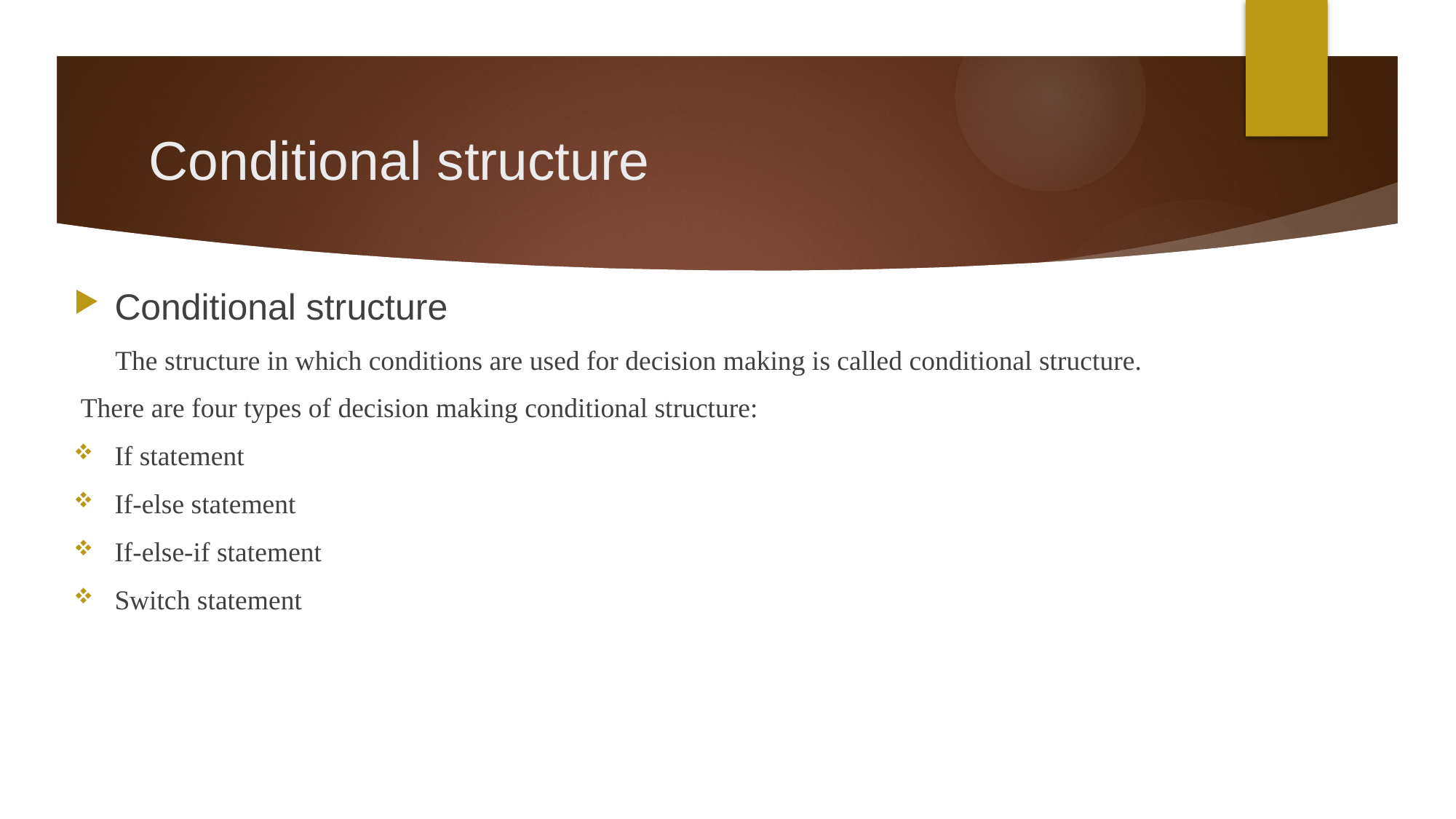

# Conditional structure
Conditional structure
      The structure in which conditions are used for decision making is called conditional structure.
 There are four types of decision making conditional structure:
If statement
If-else statement
If-else-if statement
Switch statement